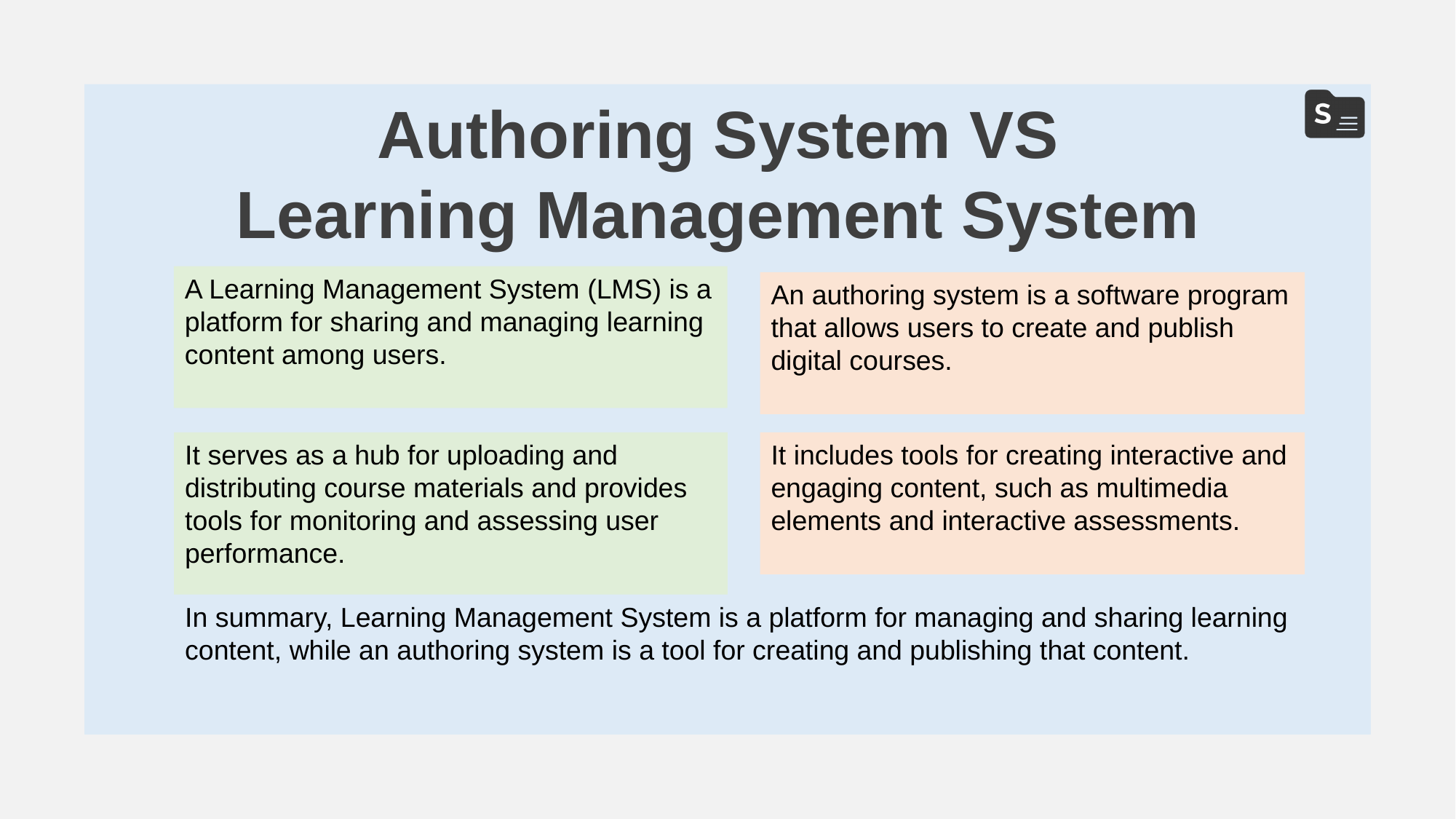

Authoring System VS
Learning Management System
A Learning Management System (LMS) is a platform for sharing and managing learning content among users.

An authoring system is a software program that allows users to create and publish digital courses.

It includes tools for creating interactive and engaging content, such as multimedia elements and interactive assessments.

It serves as a hub for uploading and distributing course materials and provides tools for monitoring and assessing user performance.

In summary, Learning Management System is a platform for managing and sharing learning content, while an authoring system is a tool for creating and publishing that content.